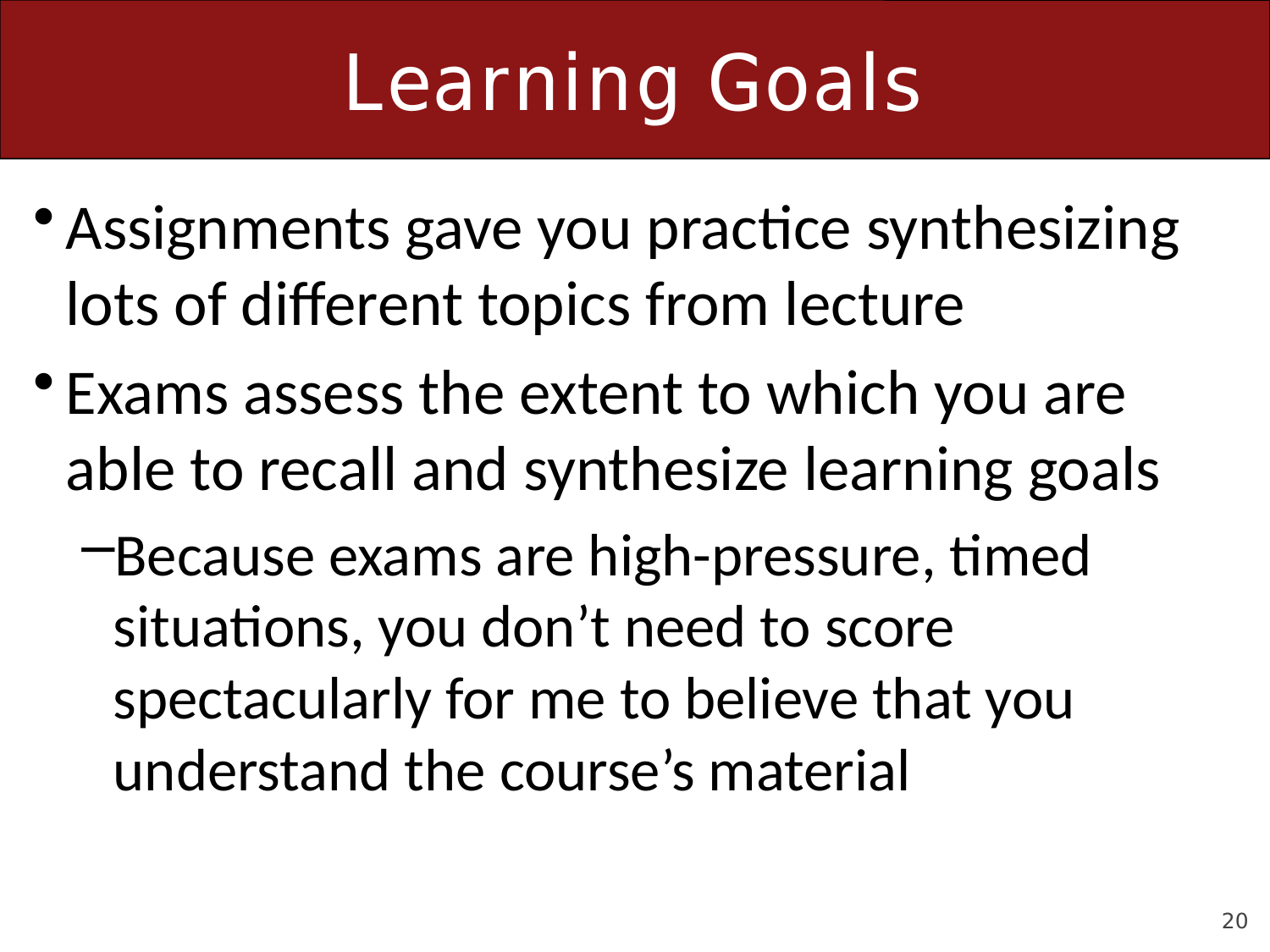

# Learning Goals
Assignments gave you practice synthesizing lots of different topics from lecture
Exams assess the extent to which you are able to recall and synthesize learning goals
Because exams are high-pressure, timed situations, you don’t need to score spectacularly for me to believe that you understand the course’s material